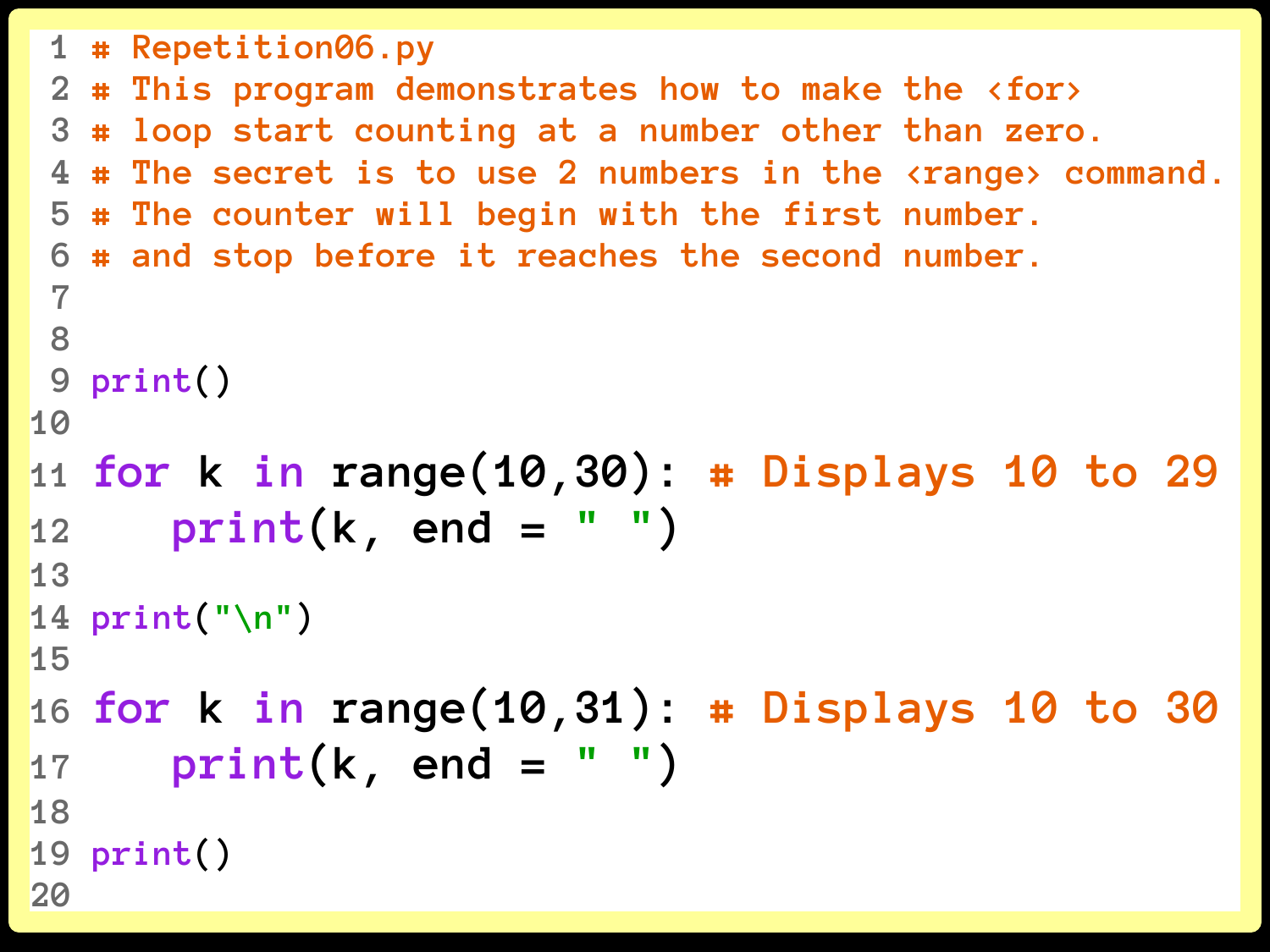

1 # Repetition06.py
 2 # This program demonstrates how to make the <for>
 3 # loop start counting at a number other than zero.
 4 # The secret is to use 2 numbers in the <range> command.
 5 # The counter will begin with the first number.
 6 # and stop before it reaches the second number.
 7
 8
 9 print()
10
11 for k in range(10,30): # Displays 10 to 29
12    print(k, end = " ")
13
14 print("\n")
15
16 for k in range(10,31): # Displays 10 to 30
17    print(k, end = " ")
18
19 print()
20